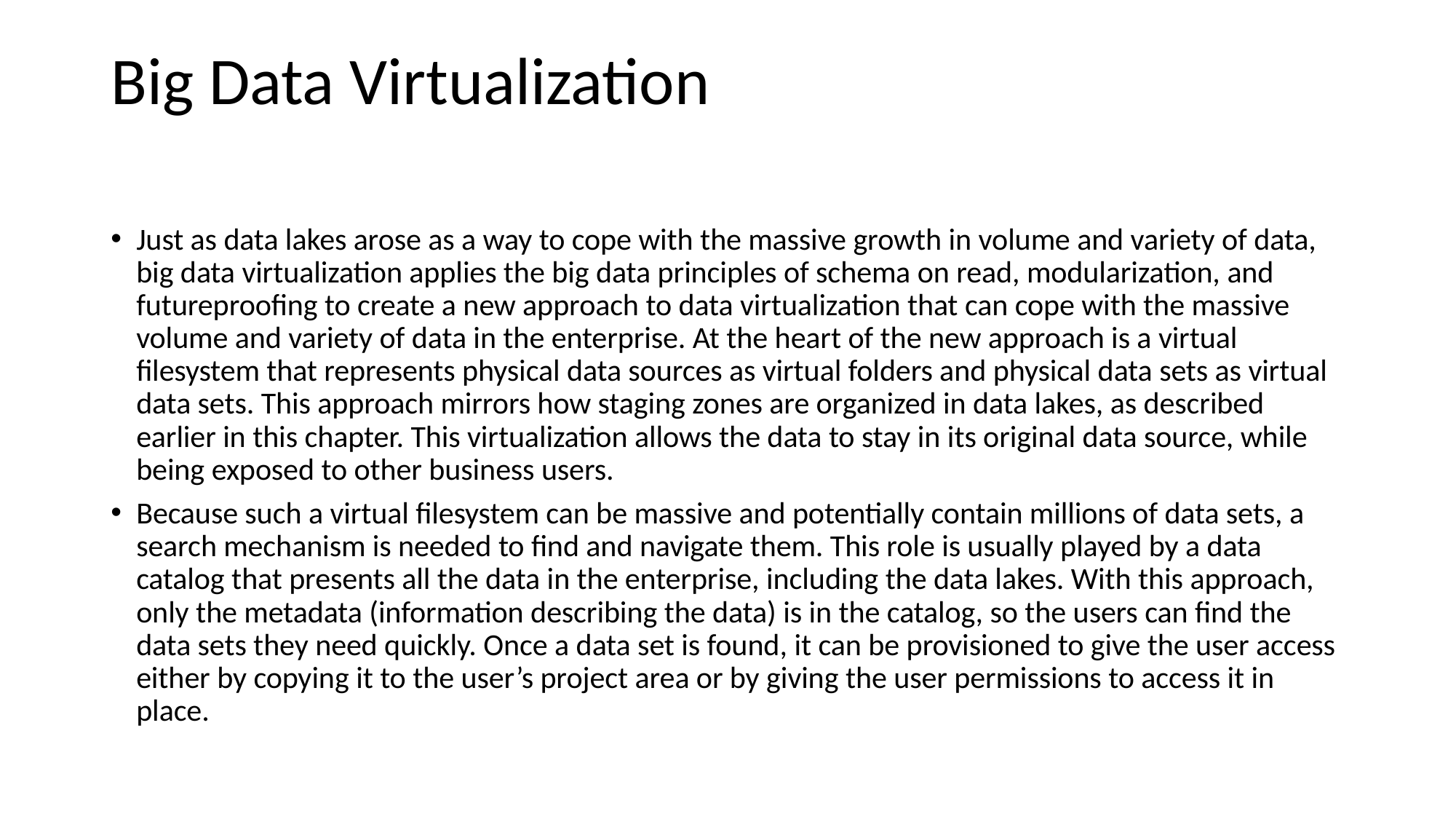

# Big Data Virtualization
Just as data lakes arose as a way to cope with the massive growth in volume and variety of data, big data virtualization applies the big data principles of schema on read, modularization, and future­proofing to create a new approach to data virtualization that can cope with the massive volume and variety of data in the enterprise. At the heart of the new approach is a virtual filesystem that represents physical data sources as virtual folders and physical data sets as virtual data sets. This approach mirrors how staging zones are organized in data lakes, as described earlier in this chapter. This virtualization allows the data to stay in its original data source, while being exposed to other business users.
Because such a virtual filesystem can be massive and potentially contain millions of data sets, a search mechanism is needed to find and navigate them. This role is usually played by a data catalog that presents all the data in the enterprise, including the data lakes. With this approach, only the metadata (information describing the data) is in the catalog, so the users can find the data sets they need quickly. Once a data set is found, it can be provisioned to give the user access either by copying it to the user’s project area or by giving the user permissions to access it in place.